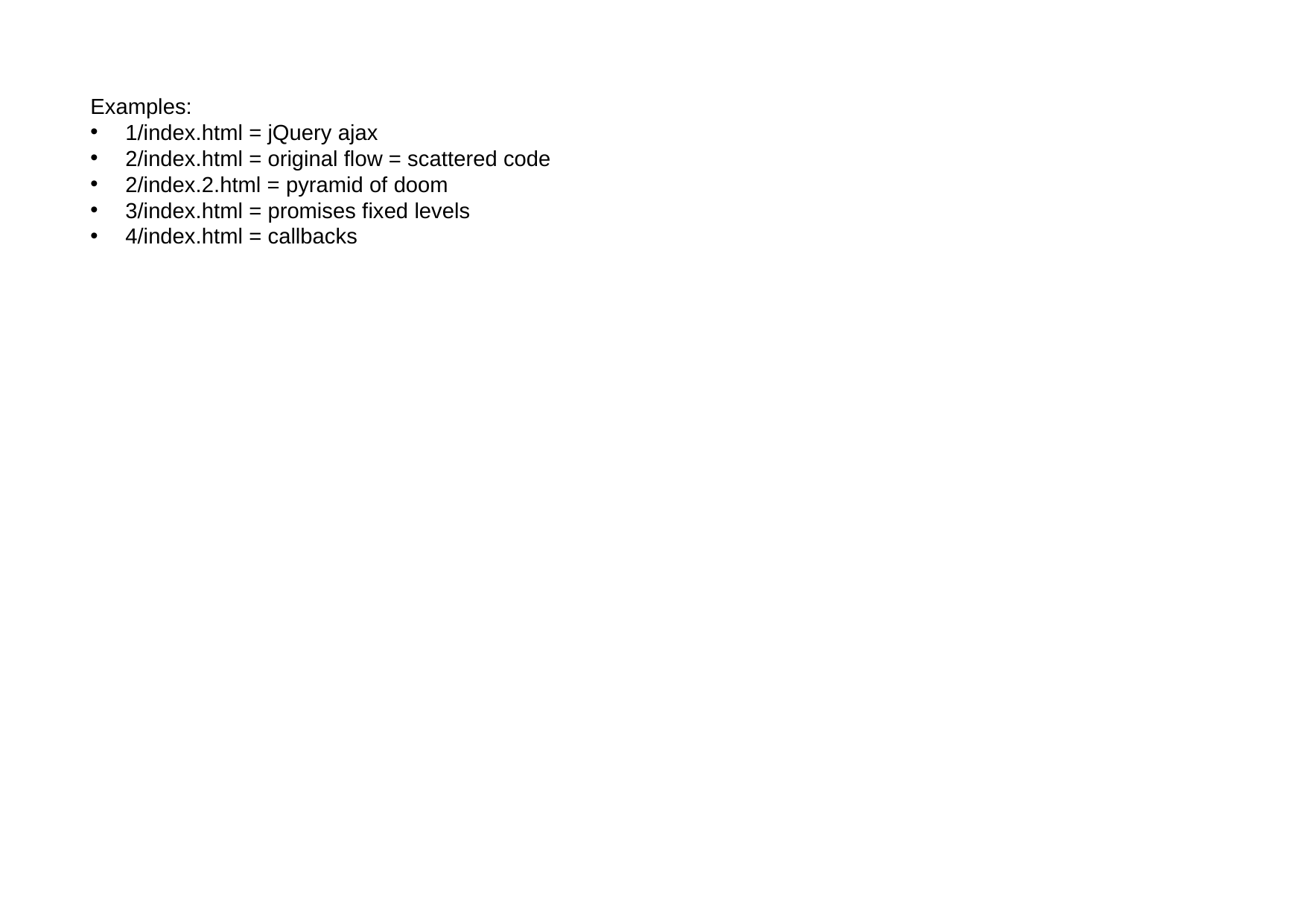

Examples:
1/index.html = jQuery ajax
2/index.html = original flow = scattered code
2/index.2.html = pyramid of doom
3/index.html = promises fixed levels
4/index.html = callbacks